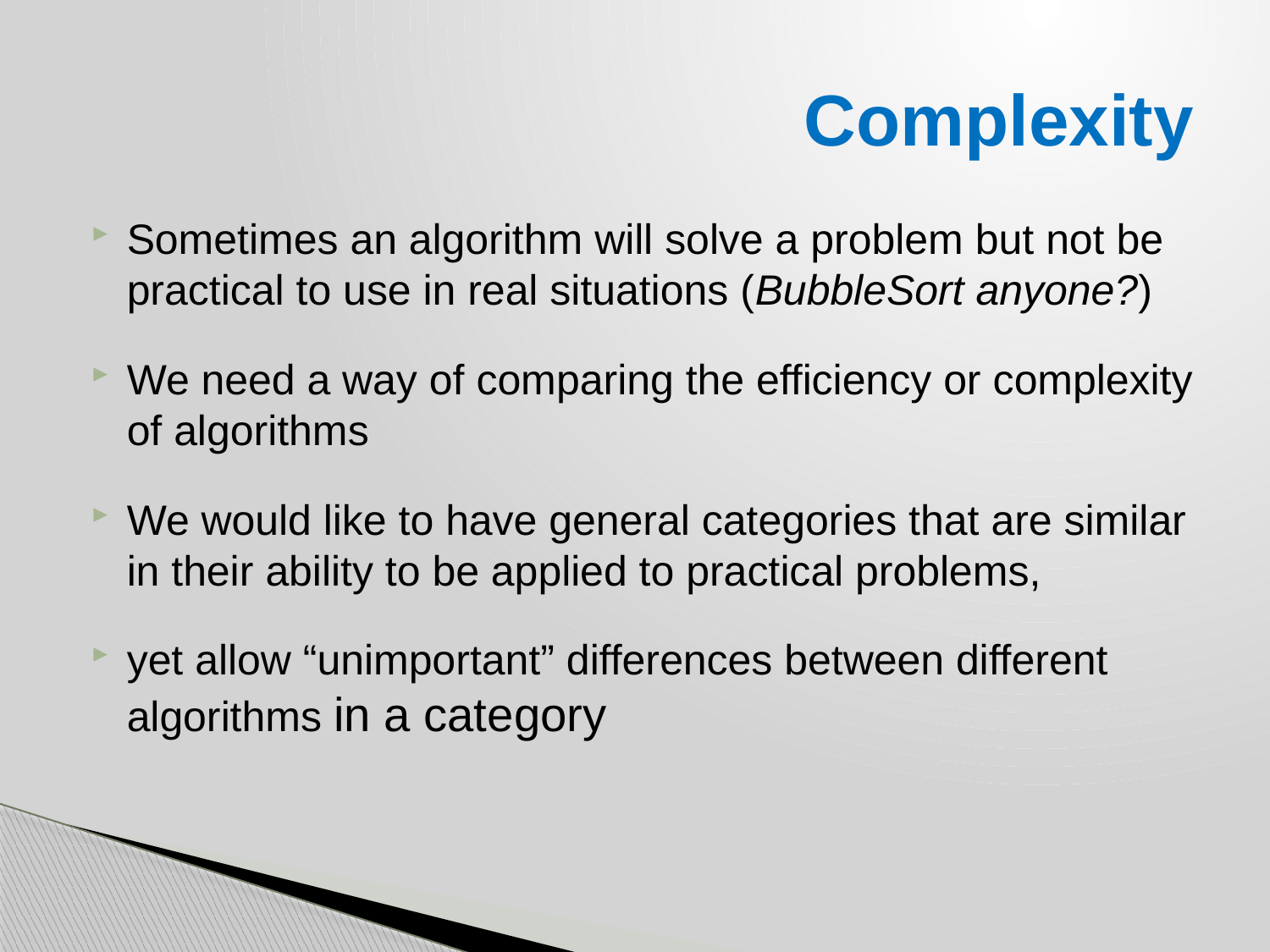

# Complexity
Sometimes an algorithm will solve a problem but not be practical to use in real situations (BubbleSort anyone?)
We need a way of comparing the efficiency or complexity of algorithms
We would like to have general categories that are similar in their ability to be applied to practical problems,
yet allow “unimportant” differences between different algorithms in a category